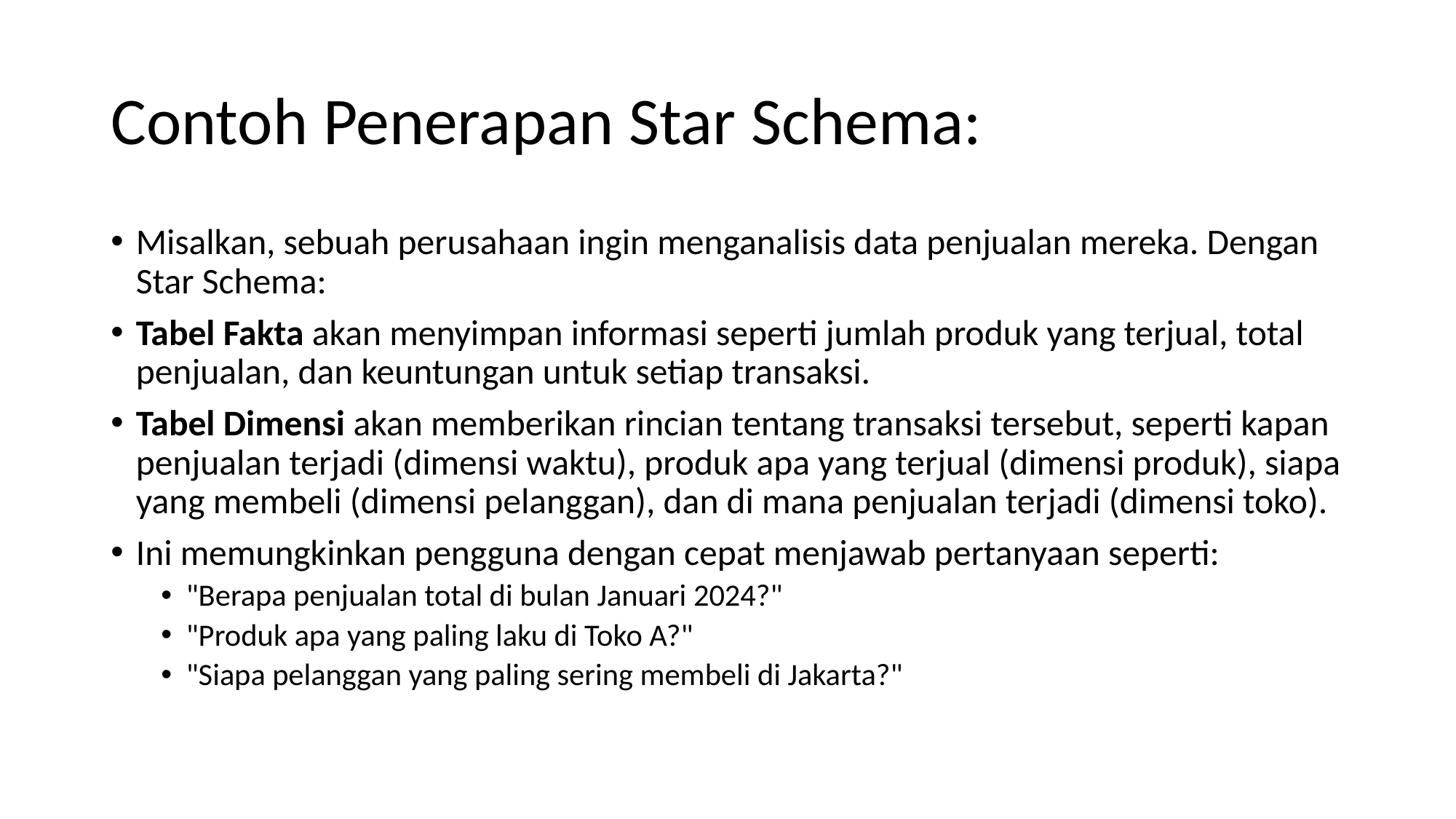

# Contoh Penerapan Star Schema:
Misalkan, sebuah perusahaan ingin menganalisis data penjualan mereka. Dengan Star Schema:
Tabel Fakta akan menyimpan informasi seperti jumlah produk yang terjual, total penjualan, dan keuntungan untuk setiap transaksi.
Tabel Dimensi akan memberikan rincian tentang transaksi tersebut, seperti kapan penjualan terjadi (dimensi waktu), produk apa yang terjual (dimensi produk), siapa yang membeli (dimensi pelanggan), dan di mana penjualan terjadi (dimensi toko).
Ini memungkinkan pengguna dengan cepat menjawab pertanyaan seperti:
"Berapa penjualan total di bulan Januari 2024?"
"Produk apa yang paling laku di Toko A?"
"Siapa pelanggan yang paling sering membeli di Jakarta?"